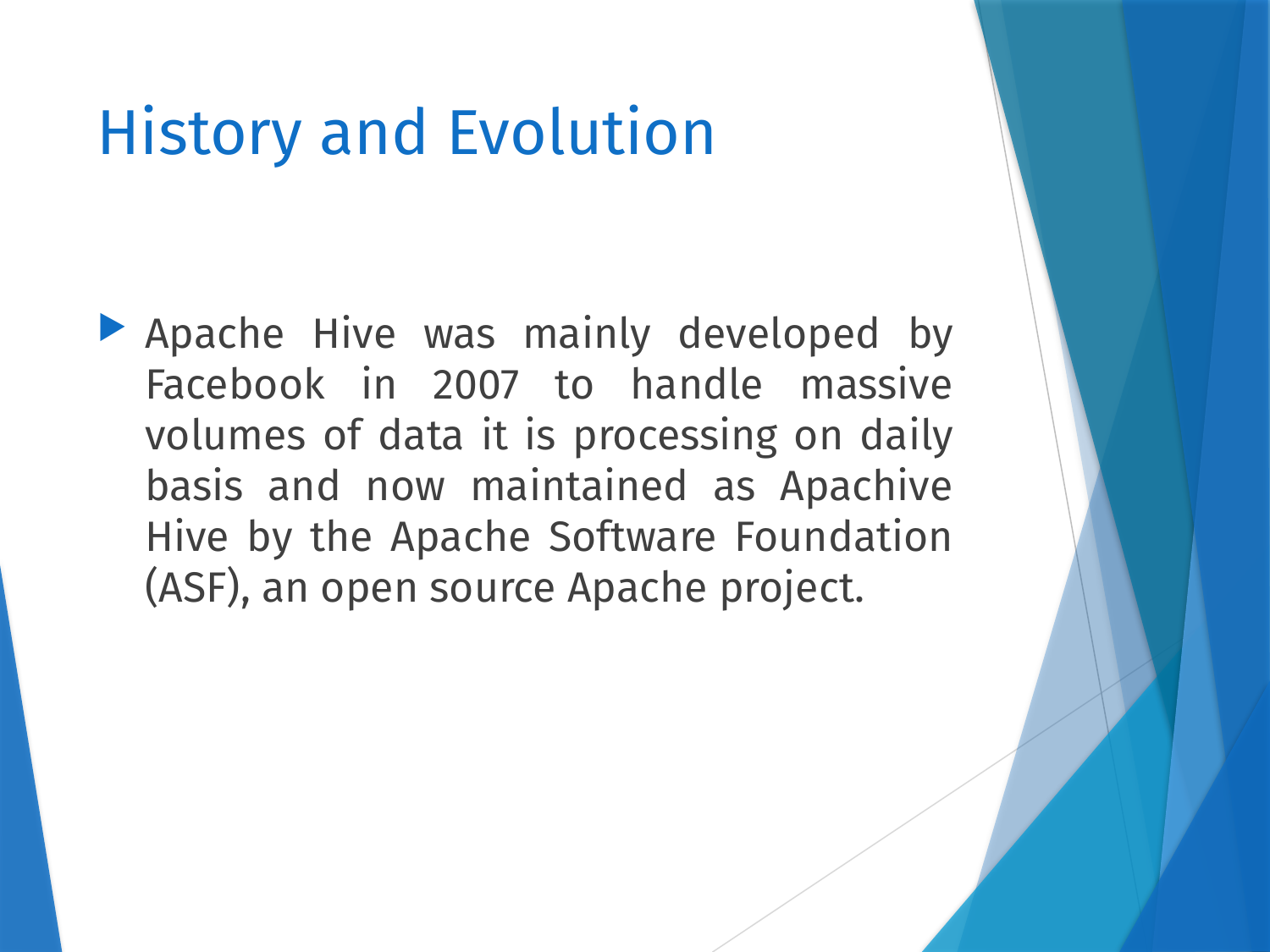

# History and Evolution
Apache Hive was mainly developed by Facebook in 2007 to handle massive volumes of data it is processing on daily basis and now maintained as Apachive Hive by the Apache Software Foundation (ASF), an open source Apache project.